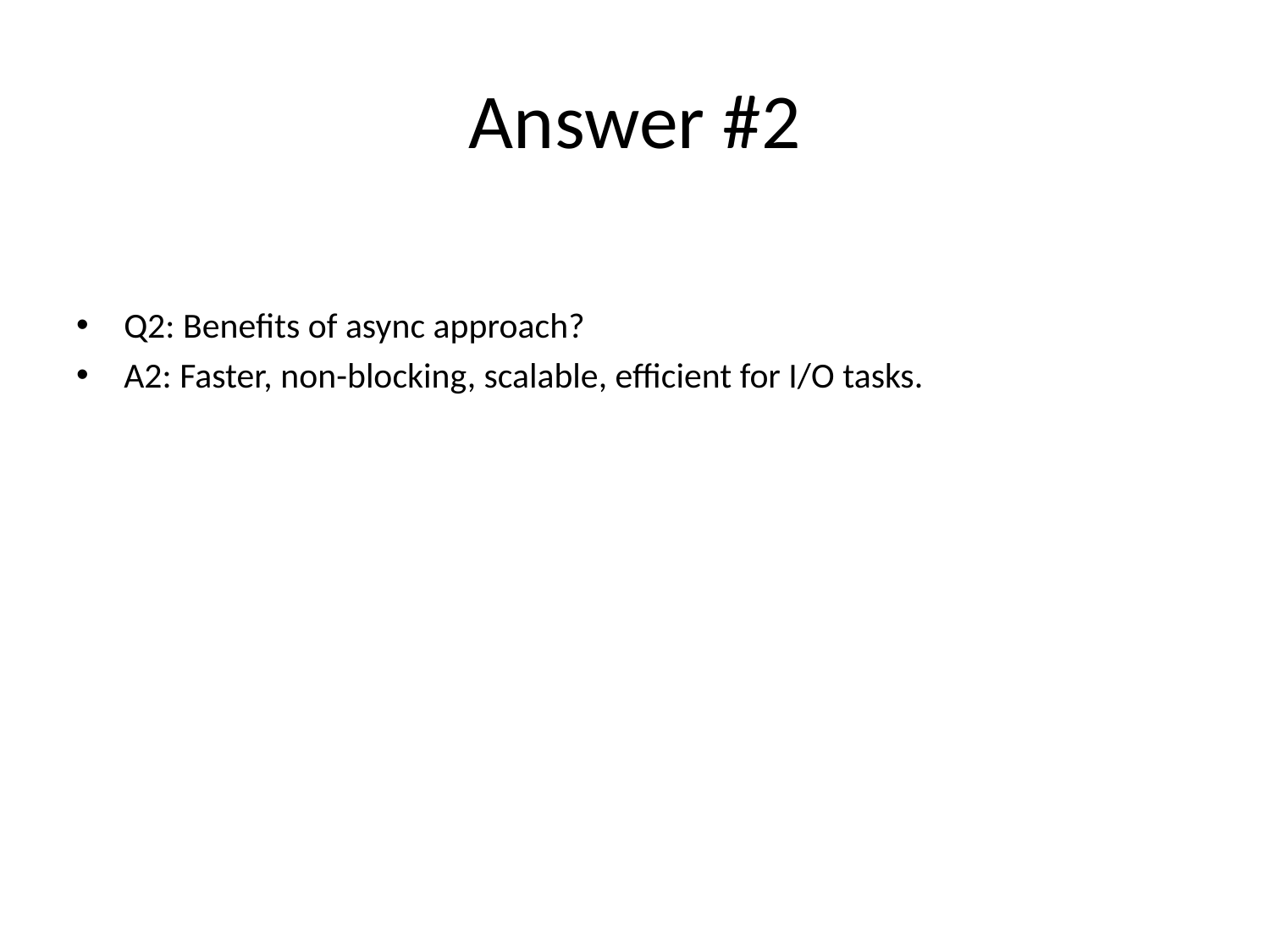

# Answer #2

Q2: Benefits of async approach?
A2: Faster, non-blocking, scalable, efficient for I/O tasks.